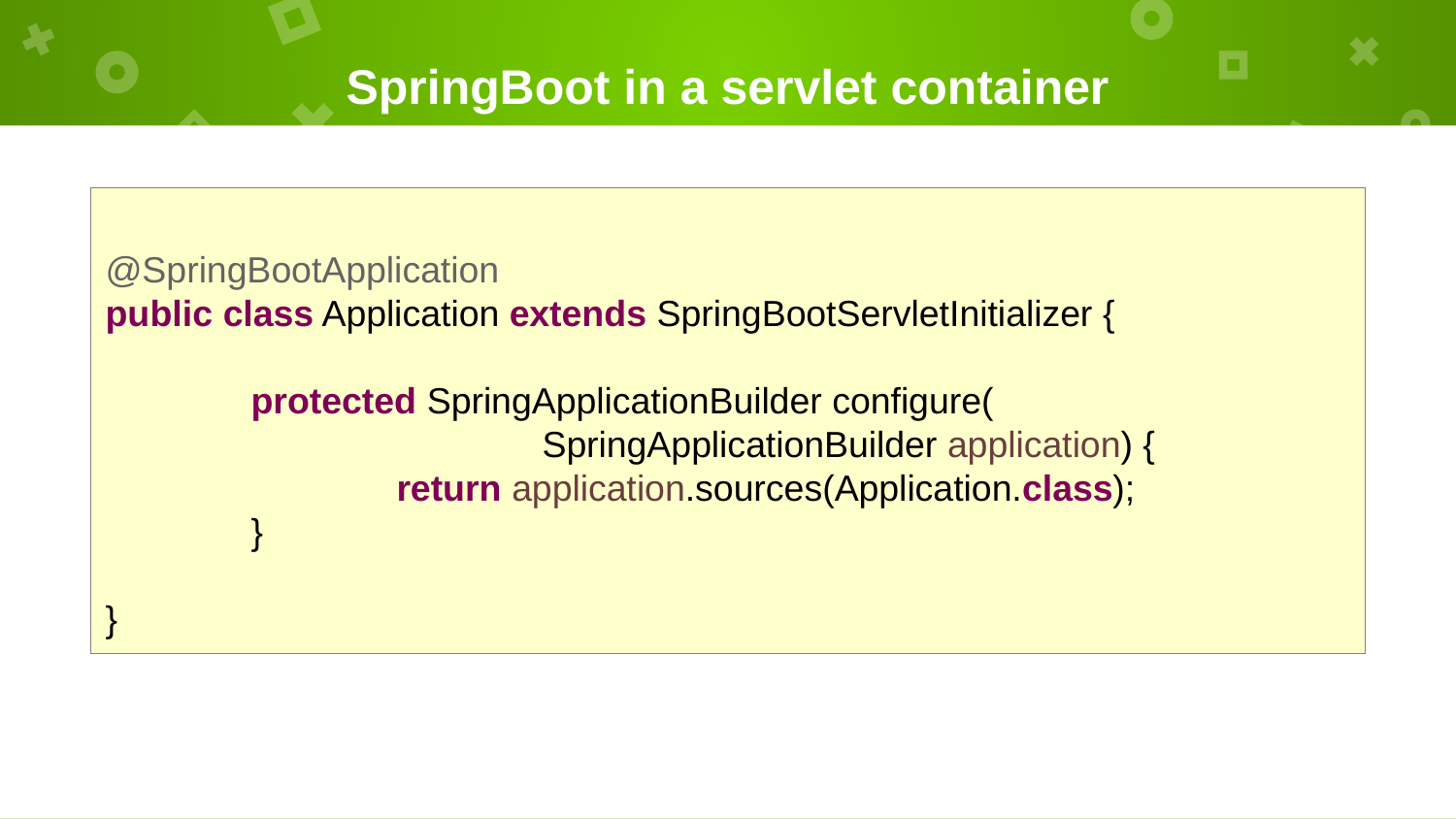

# SpringBoot in a servlet container

@SpringBootApplication
public class Application extends SpringBootServletInitializer {

	protected SpringApplicationBuilder configure(
			SpringApplicationBuilder application) {
		return application.sources(Application.class);
	}

}